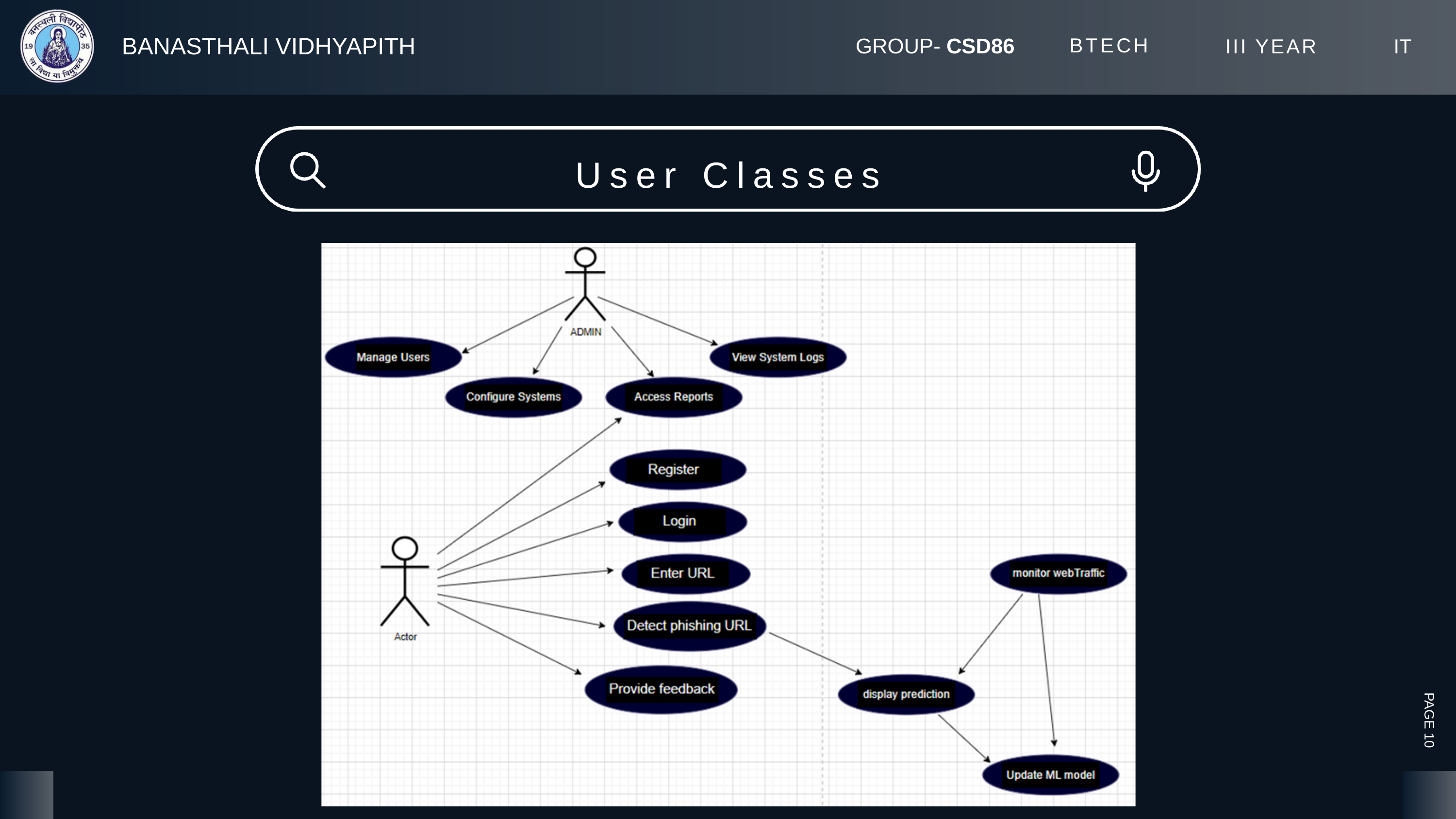

BTECH
BANASTHALI VIDHYAPITH
GROUP- CSD86
III YEAR
IT

User Classes

PAGE 10